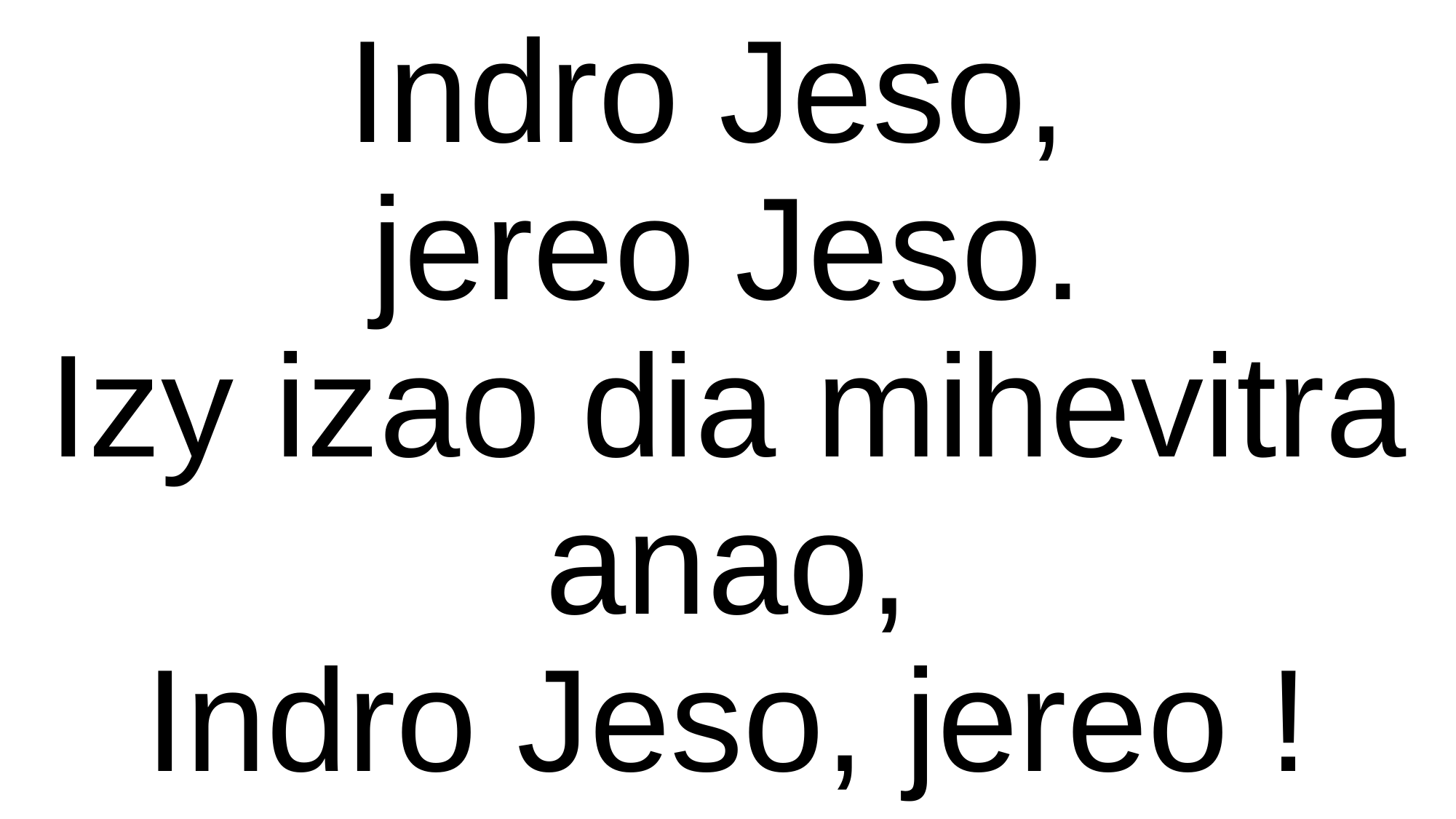

Indro Jeso,
jereo Jeso.
Izy izao dia mihevitra anao,
Indro Jeso, jereo !